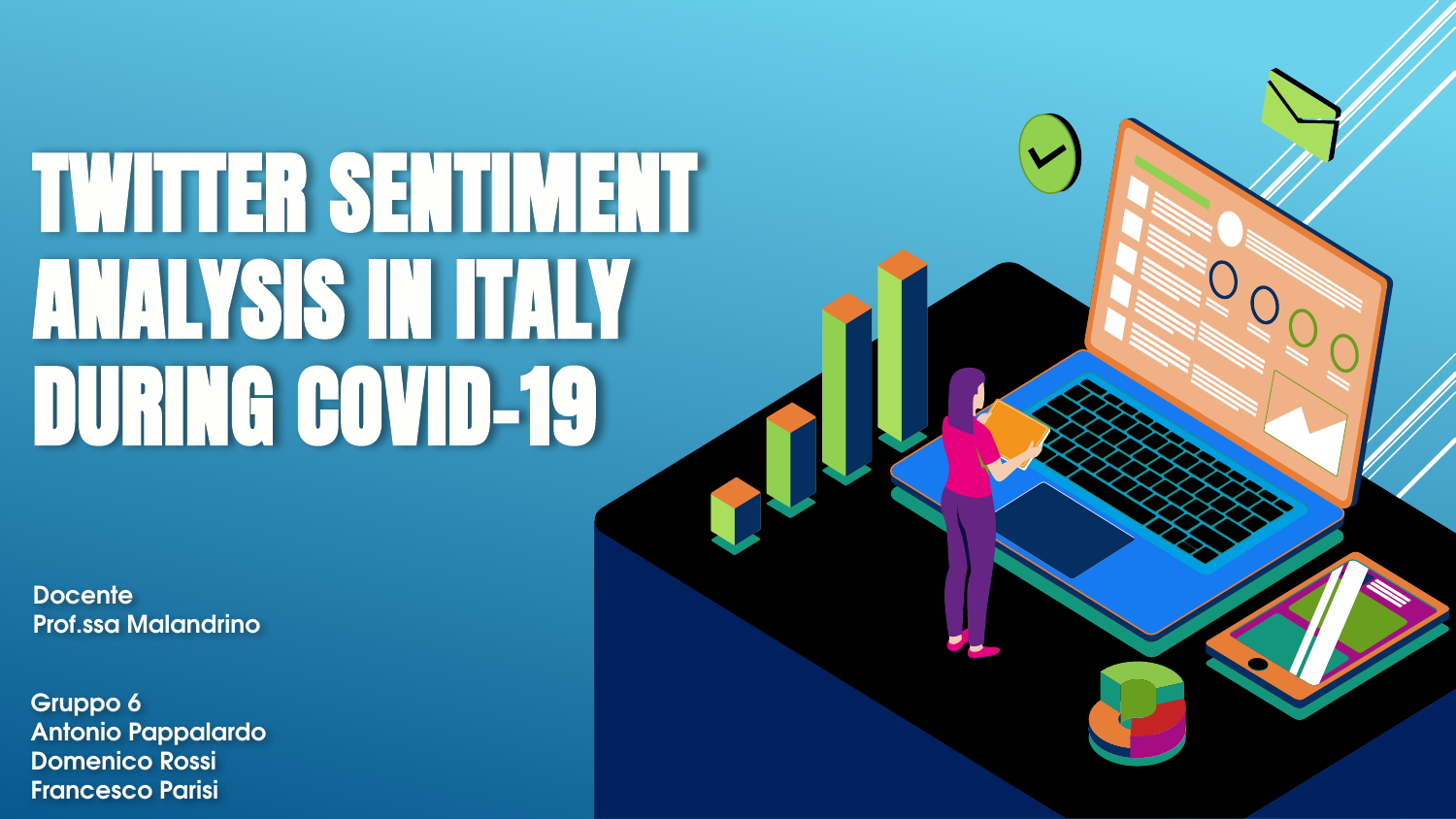

# TWITTER SENTIMENT ANALYSIS IN ITALY DURING COVID-19

Docente
Prof.ssa Malandrino

Gruppo 6
Antonio Pappalardo
Domenico Rossi
Francesco Parisi